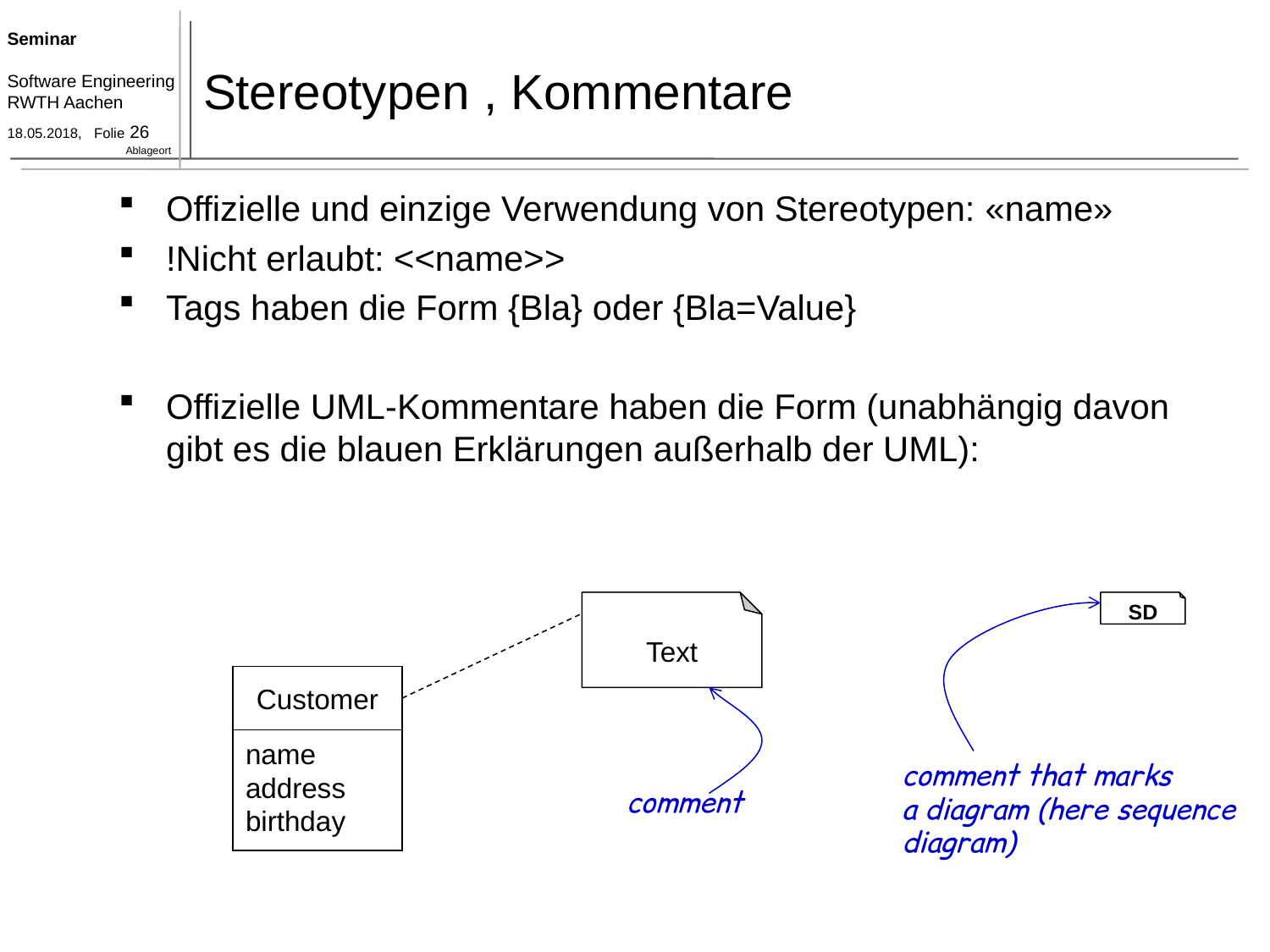

# Stereotypen , Kommentare
Offizielle und einzige Verwendung von Stereotypen: «name»
!Nicht erlaubt: <<name>>
Tags haben die Form {Bla} oder {Bla=Value}

Offizielle UML-Kommentare haben die Form (unabhängig davon gibt es die blauen Erklärungen außerhalb der UML):
Text
SD

Customer
name
address
birthday

comment that marks
a diagram (here sequence
diagram)

comment